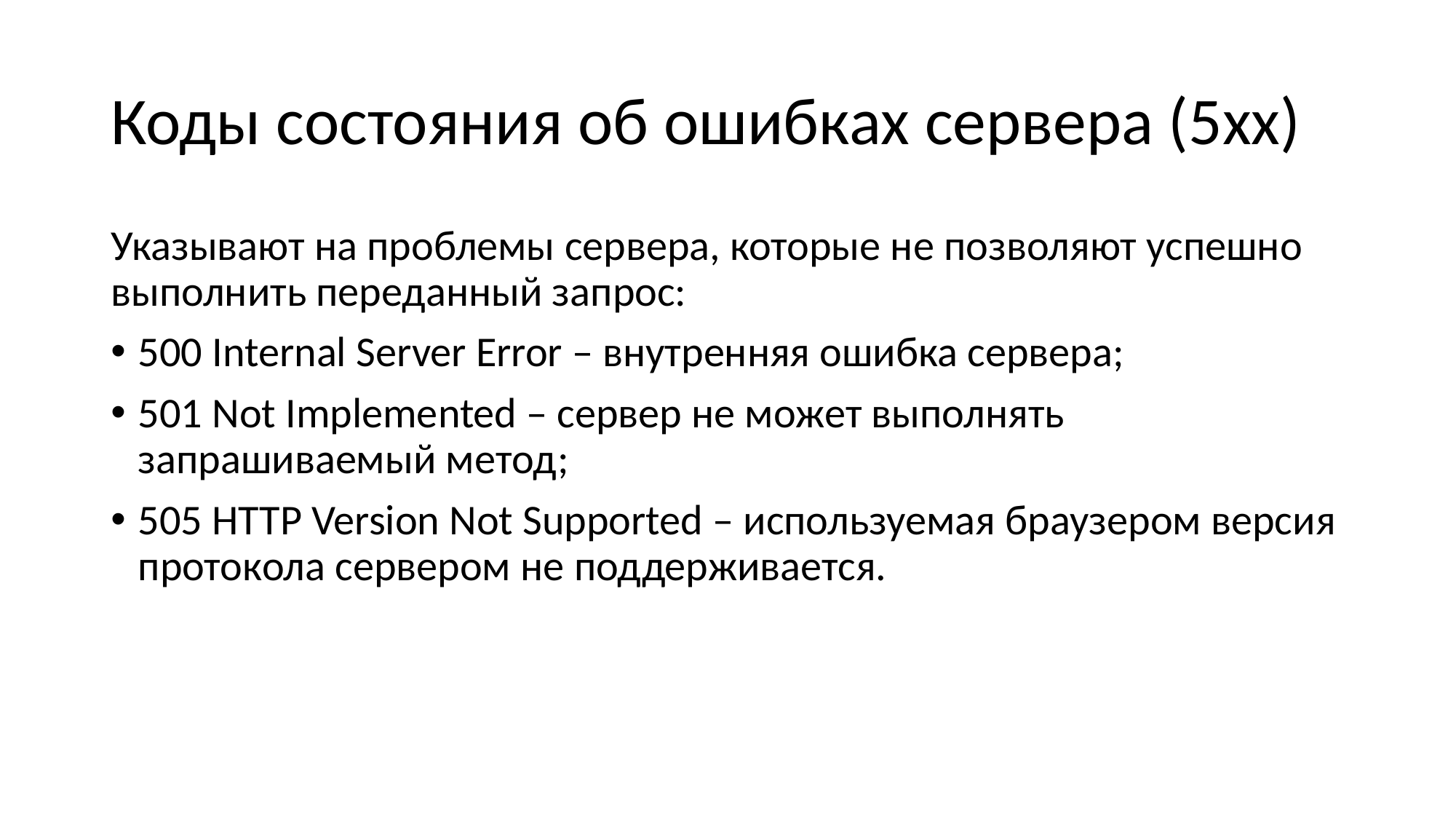

# Коды состояния об ошибках сервера (5хх)
Указывают на проблемы сервера, которые не позволяют успешно выполнить переданный запрос:
500 Internal Server Error – внутренняя ошибка сервера;
501 Not Implemented – сервер не может выполнять запрашиваемый метод;
505 HTTP Version Not Supported – используемая браузером версия протокола сервером не поддерживается.